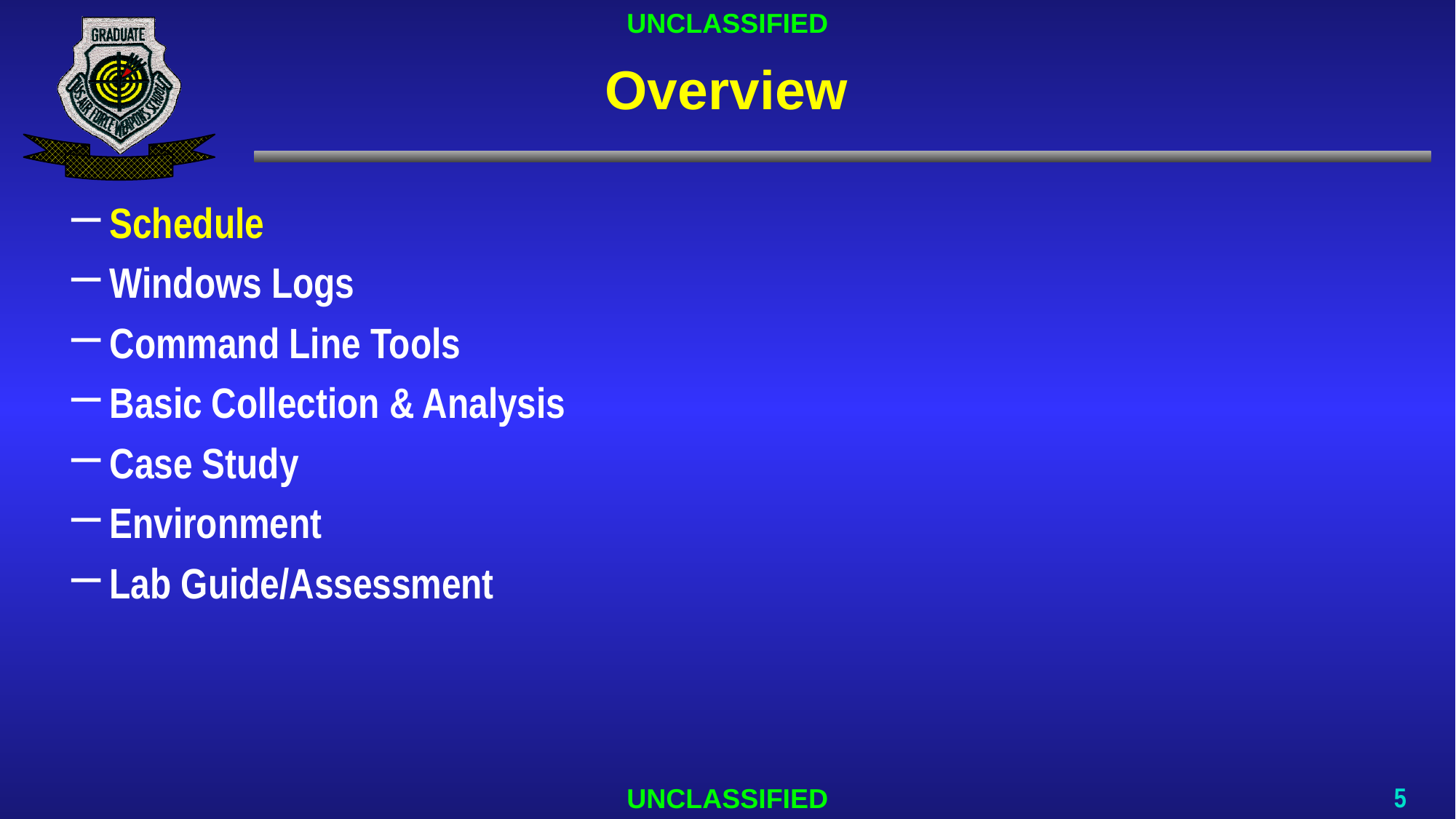

# Overview
Schedule
Windows Logs
Command Line Tools
Basic Collection & Analysis
Case Study
Environment
Lab Guide/Assessment